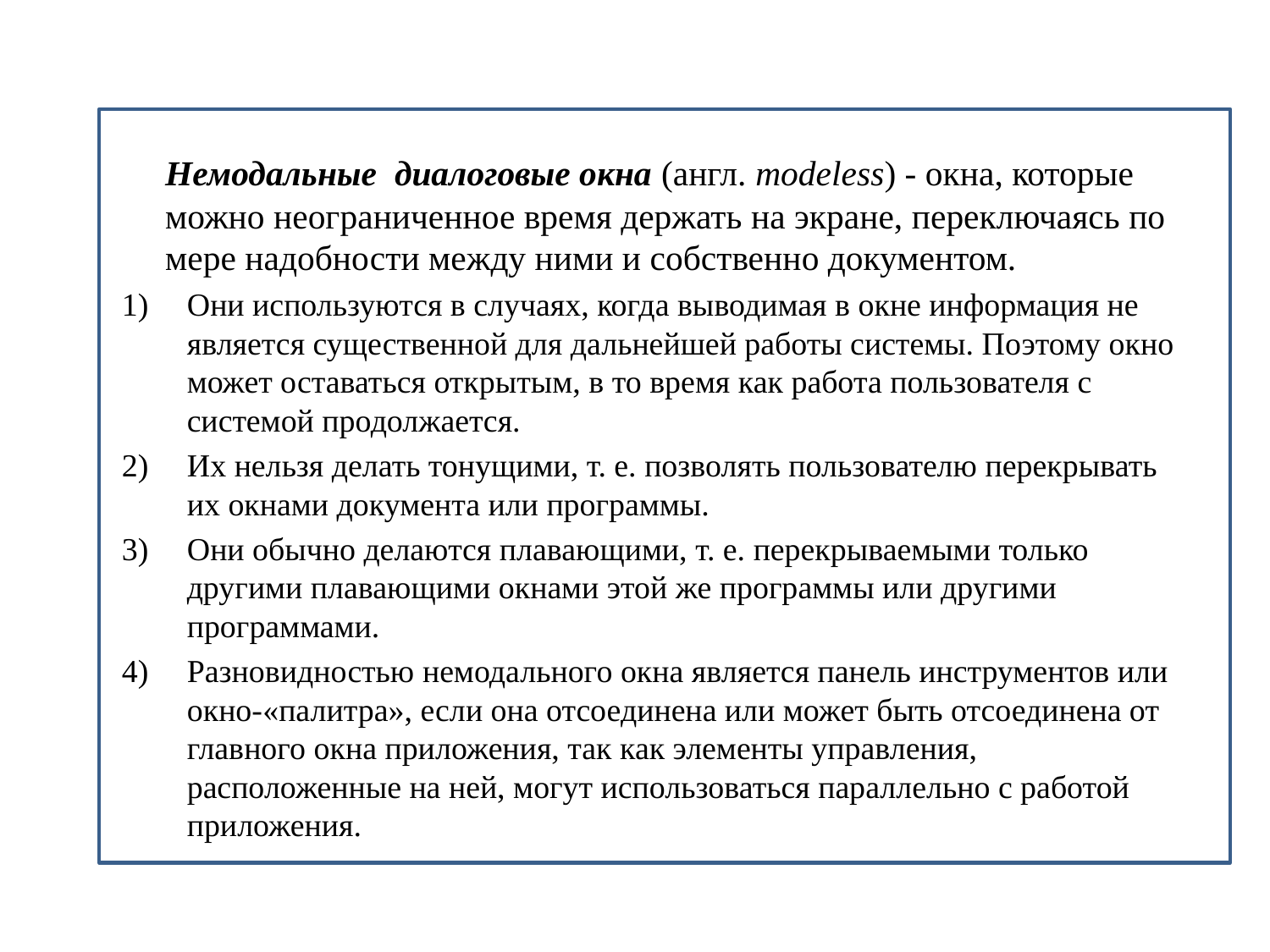

Немодальные  диалоговые окна (англ. modeless) - окна, которые можно неограниченное время держать на экране, переключаясь по мере надобности между ними и собственно документом.
Они используются в случаях, когда выводимая в окне информация не является существенной для дальнейшей работы системы. Поэтому окно может оставаться открытым, в то время как работа пользователя с системой продолжается.
Их нельзя делать тонущими, т. е. позволять пользователю перекрывать их окнами документа или программы.
Они обычно делаются плавающими, т. е. перекрываемыми только другими плавающими окнами этой же программы или другими программами.
Разновидностью немодального окна является панель инструментов или окно-«палитра», если она отсоединена или может быть отсоединена от главного окна приложения, так как элементы управления, расположенные на ней, могут использоваться параллельно с работой приложения.